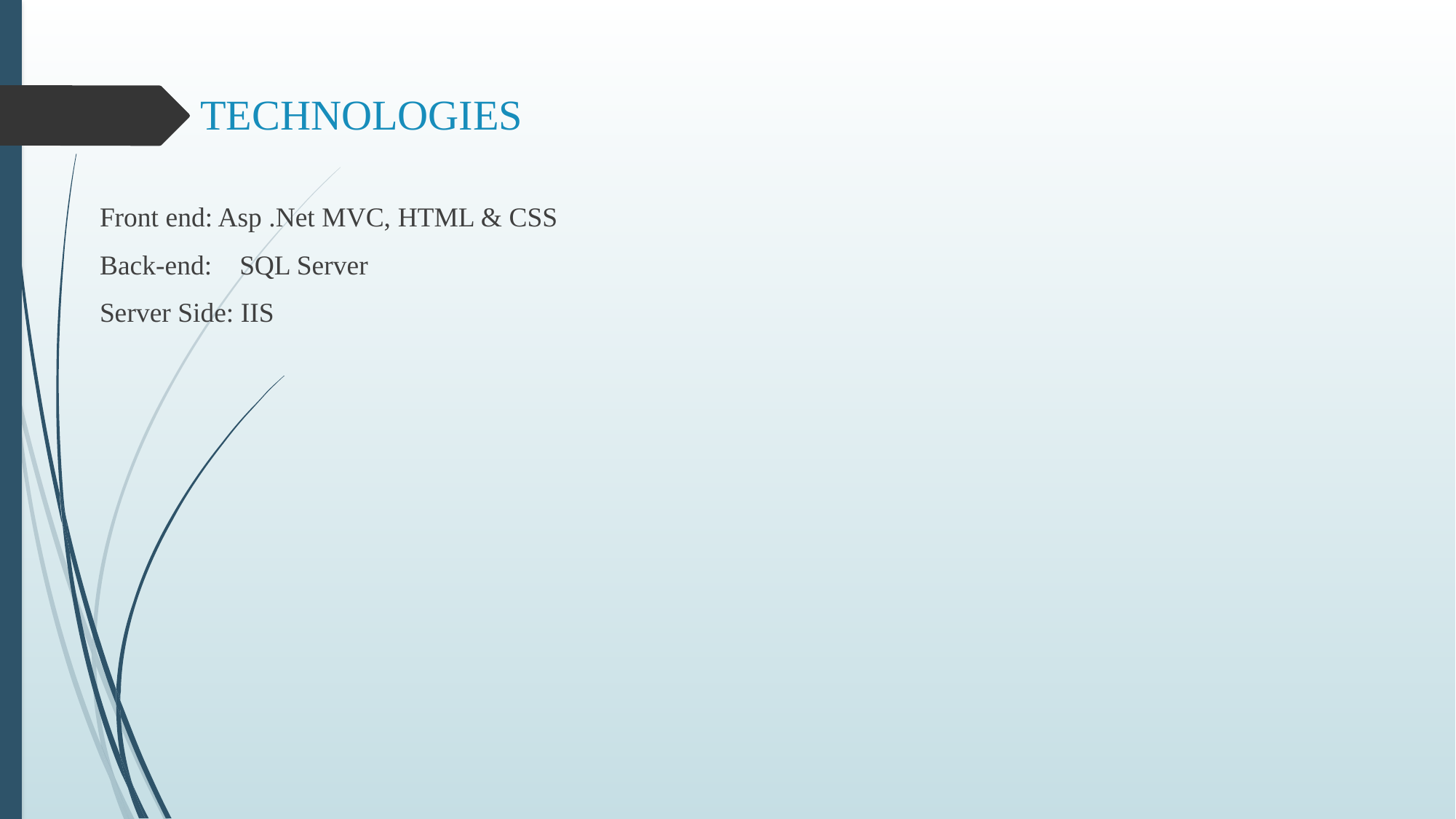

# TECHNOLOGIES
Front end: Asp .Net MVC, HTML & CSS
Back-end:    SQL Server
Server Side: IIS